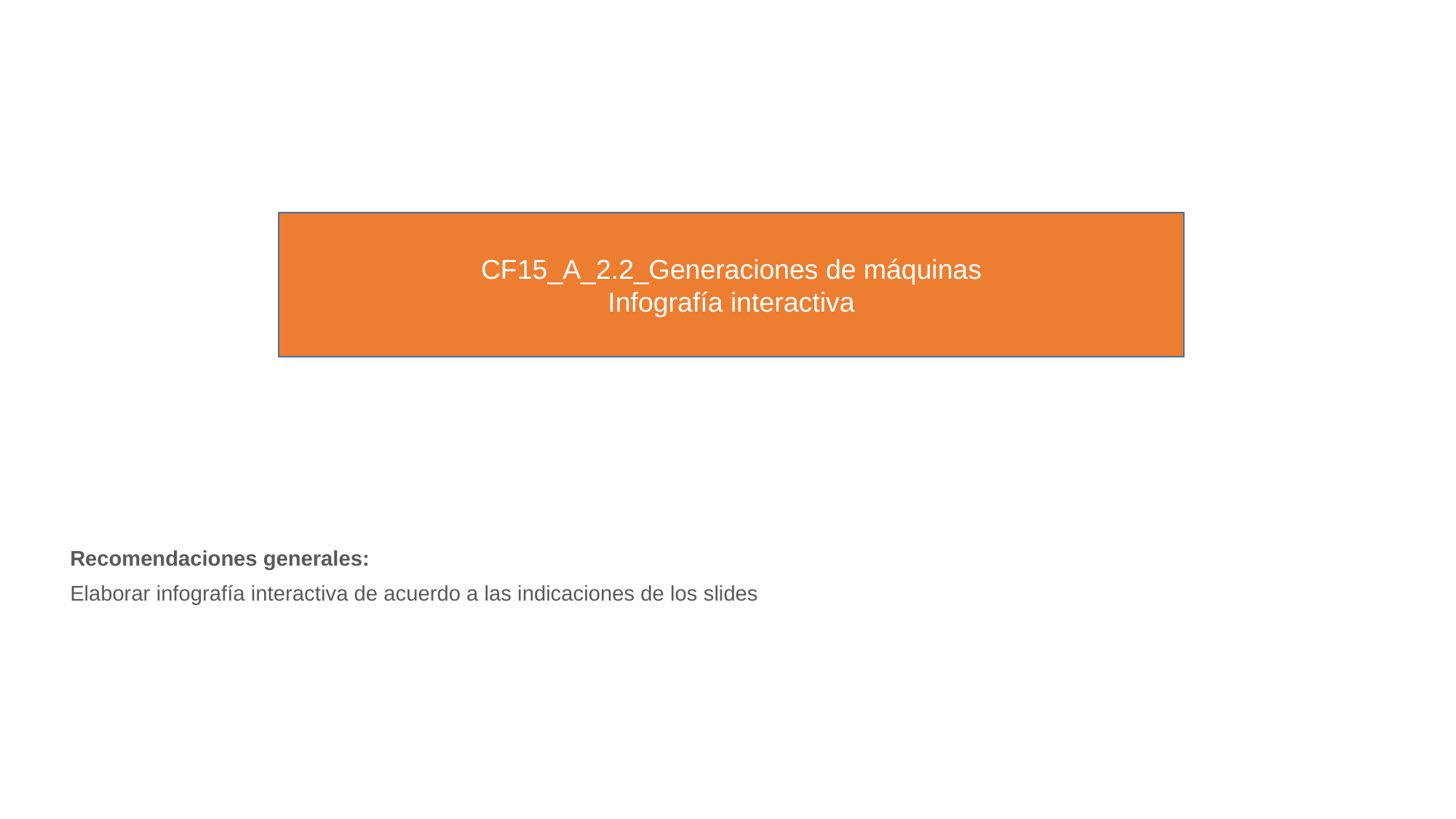

CF15_A_2.2_Generaciones de máquinas
Infografía interactiva
Recomendaciones generales:
Elaborar infografía interactiva de acuerdo a las indicaciones de los slides